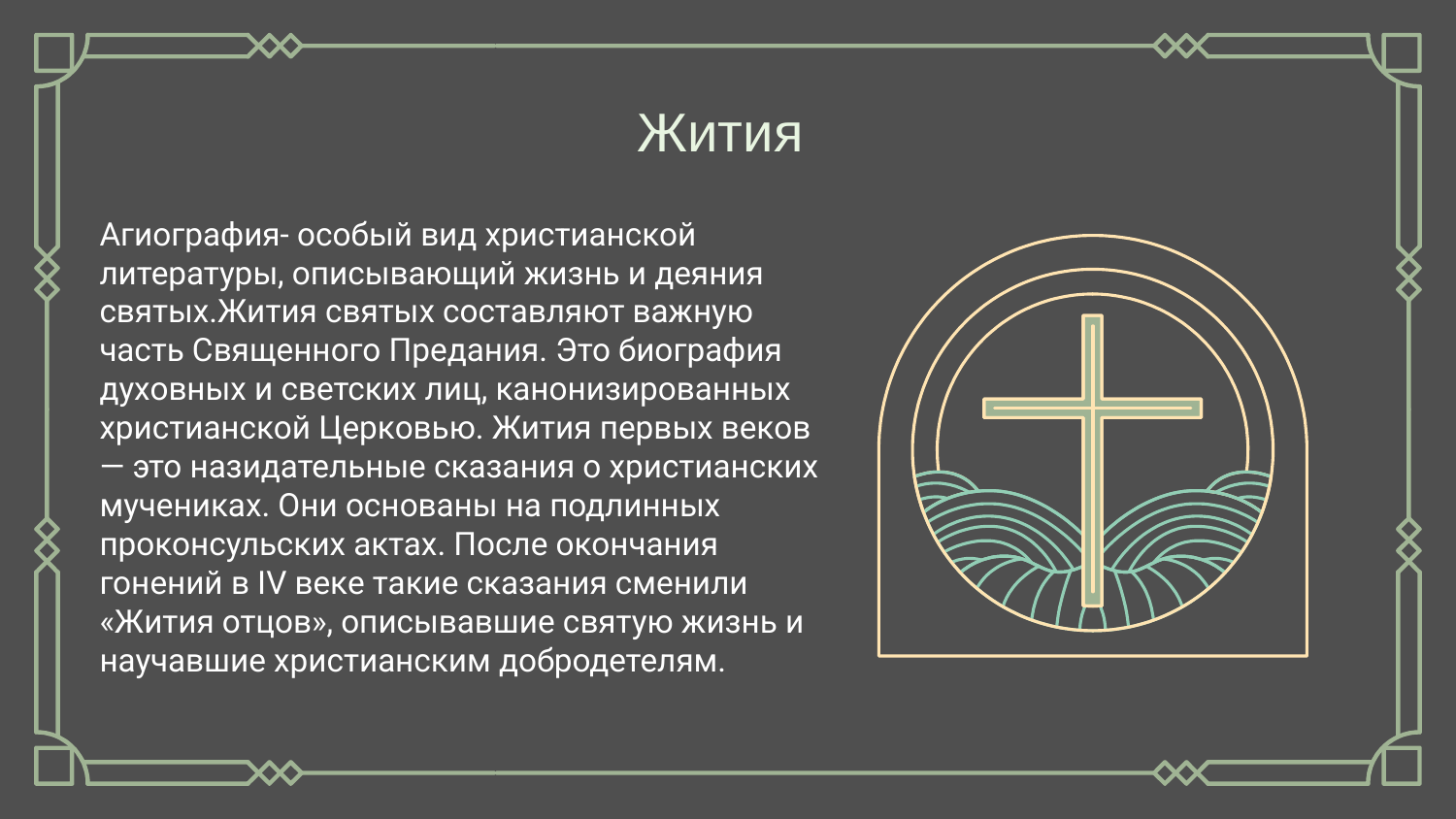

# Жития

Агиография- особый вид христианской литературы, описывающий жизнь и деяния святых.Жития святых составляют важную часть Священного Предания. Это биография духовных и светских лиц, канонизированных христианской Церковью. Жития первых веков — это назидательные сказания о христианских мучениках. Они основаны на подлинных проконсульских актах. После окончания гонений в IV веке такие сказания сменили «Жития отцов», описывавшие святую жизнь и научавшие христианским добродетелям.